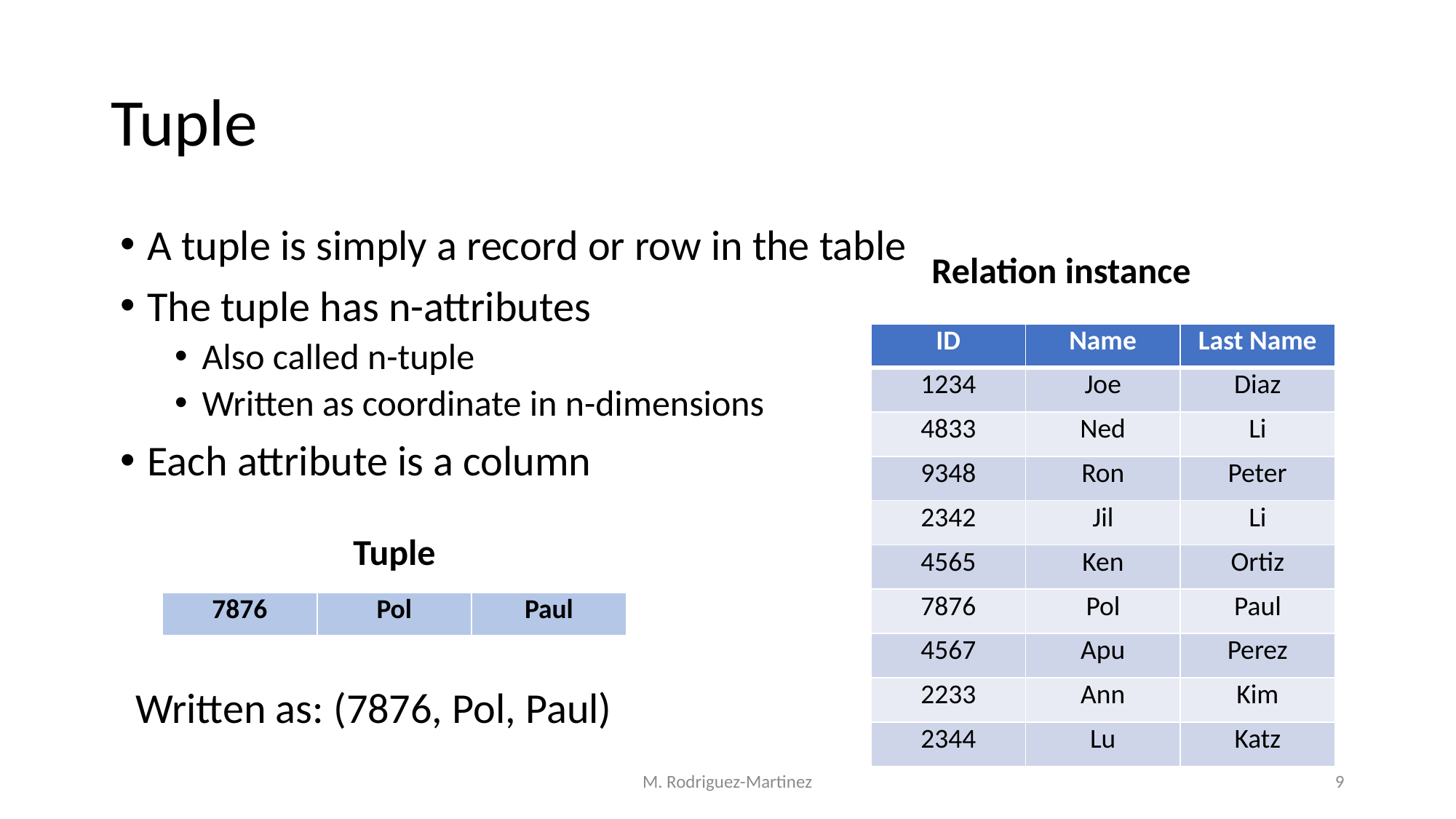

# Tuple
A tuple is simply a record or row in the table
The tuple has n-attributes
Also called n-tuple
Written as coordinate in n-dimensions
Each attribute is a column
Relation instance
| ID | Name | Last Name |
| --- | --- | --- |
| 1234 | Joe | Diaz |
| 4833 | Ned | Li |
| 9348 | Ron | Peter |
| 2342 | Jil | Li |
| 4565 | Ken | Ortiz |
| 7876 | Pol | Paul |
| 4567 | Apu | Perez |
| 2233 | Ann | Kim |
| 2344 | Lu | Katz |
Tuple
| 7876 | Pol | Paul |
| --- | --- | --- |
Written as: (7876, Pol, Paul)
M. Rodriguez-Martinez
9